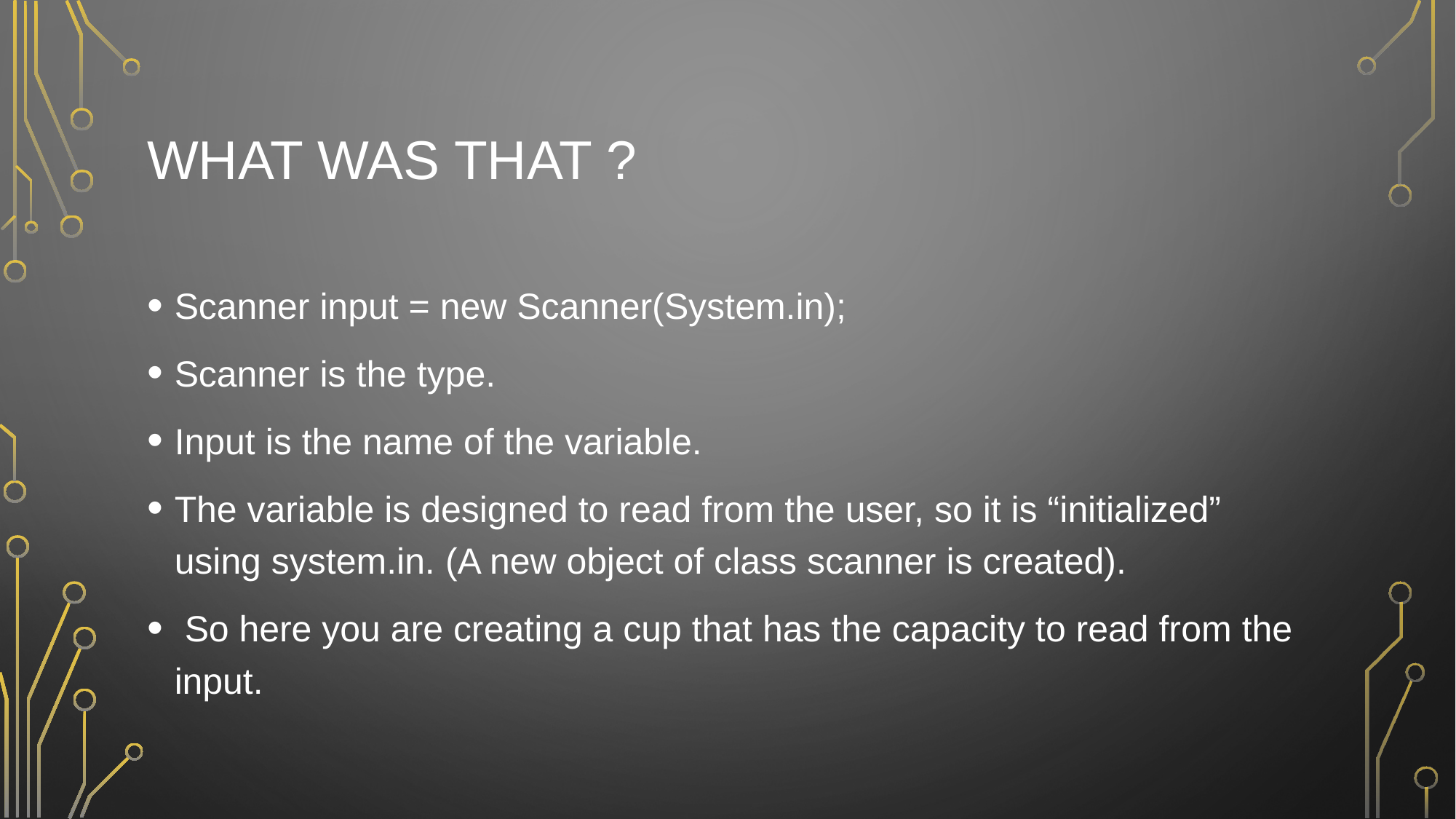

# What was that ?
Scanner input = new Scanner(System.in);
Scanner is the type.
Input is the name of the variable.
The variable is designed to read from the user, so it is “initialized” using system.in. (A new object of class scanner is created).
 So here you are creating a cup that has the capacity to read from the input.